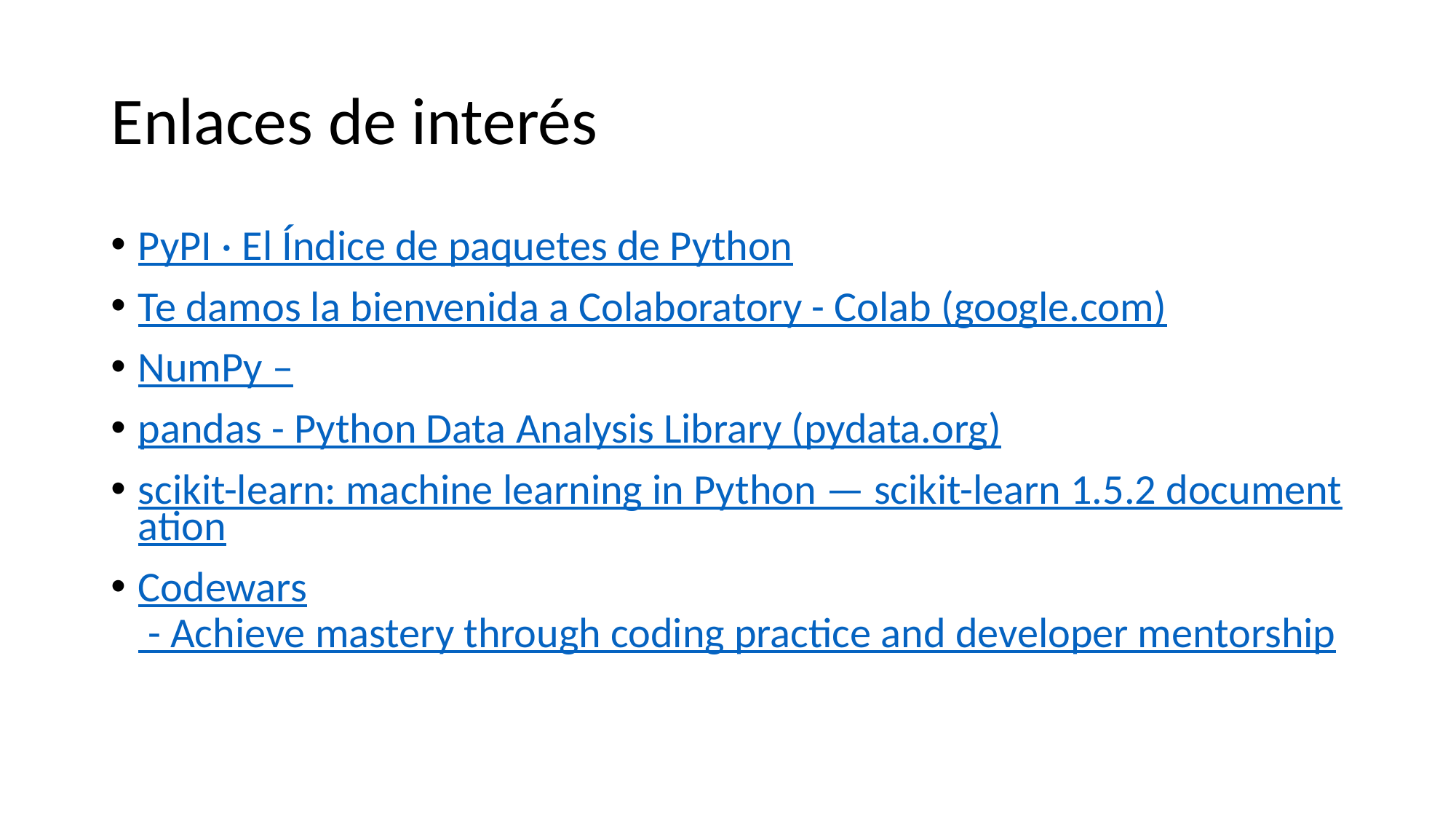

# Enlaces de interés
PyPI · El Índice de paquetes de Python
Te damos la bienvenida a Colaboratory - Colab (google.com)
NumPy –
pandas - Python Data Analysis Library (pydata.org)
scikit-learn: machine learning in Python — scikit-learn 1.5.2 documentation
Codewars - Achieve mastery through coding practice and developer mentorship